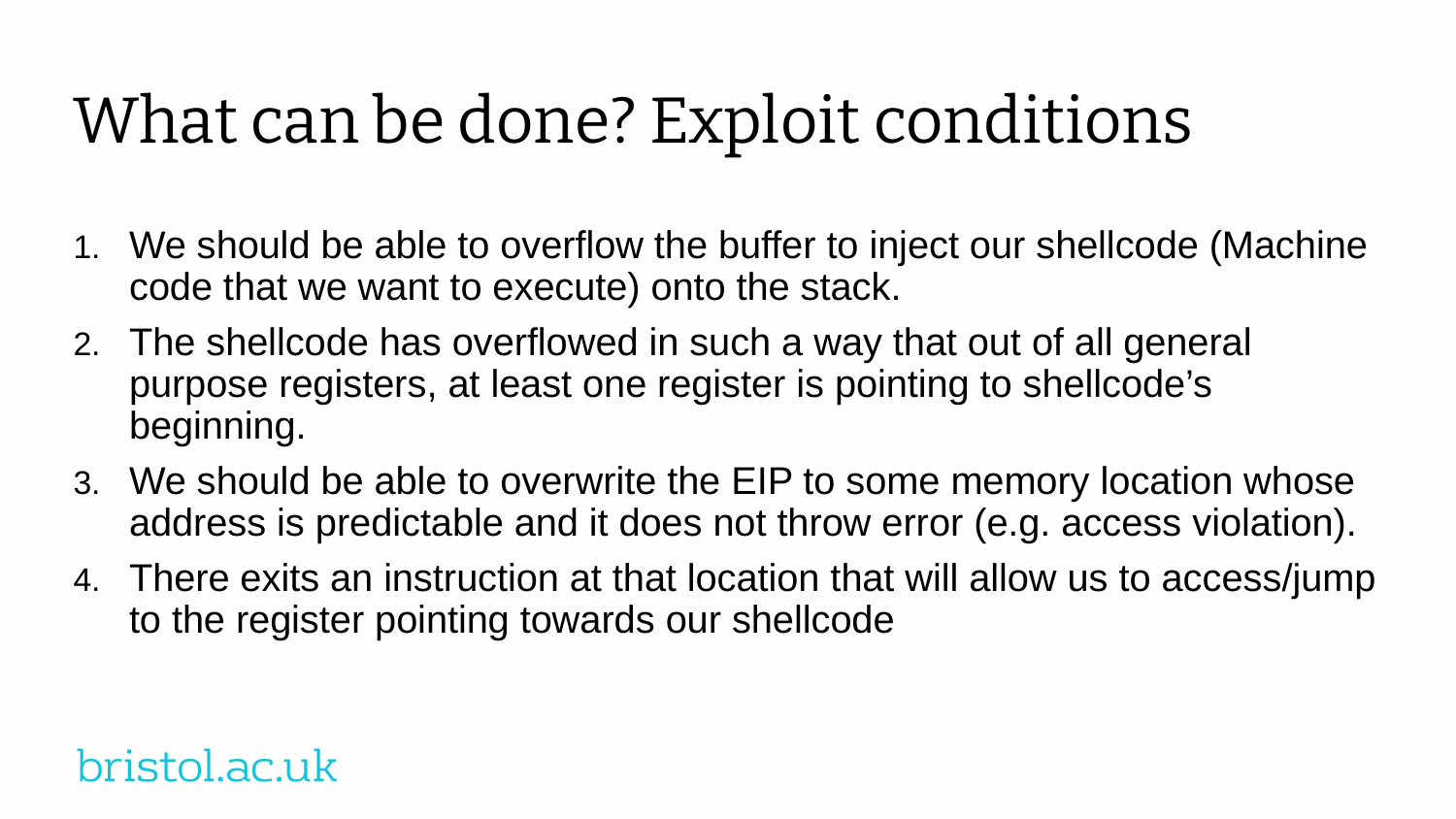

What can be done? Exploit conditions
We should be able to overflow the buffer to inject our shellcode (Machine code that we want to execute) onto the stack.
The shellcode has overflowed in such a way that out of all general purpose registers, at least one register is pointing to shellcode’s beginning.
We should be able to overwrite the EIP to some memory location whose address is predictable and it does not throw error (e.g. access violation).
There exits an instruction at that location that will allow us to access/jump to the register pointing towards our shellcode